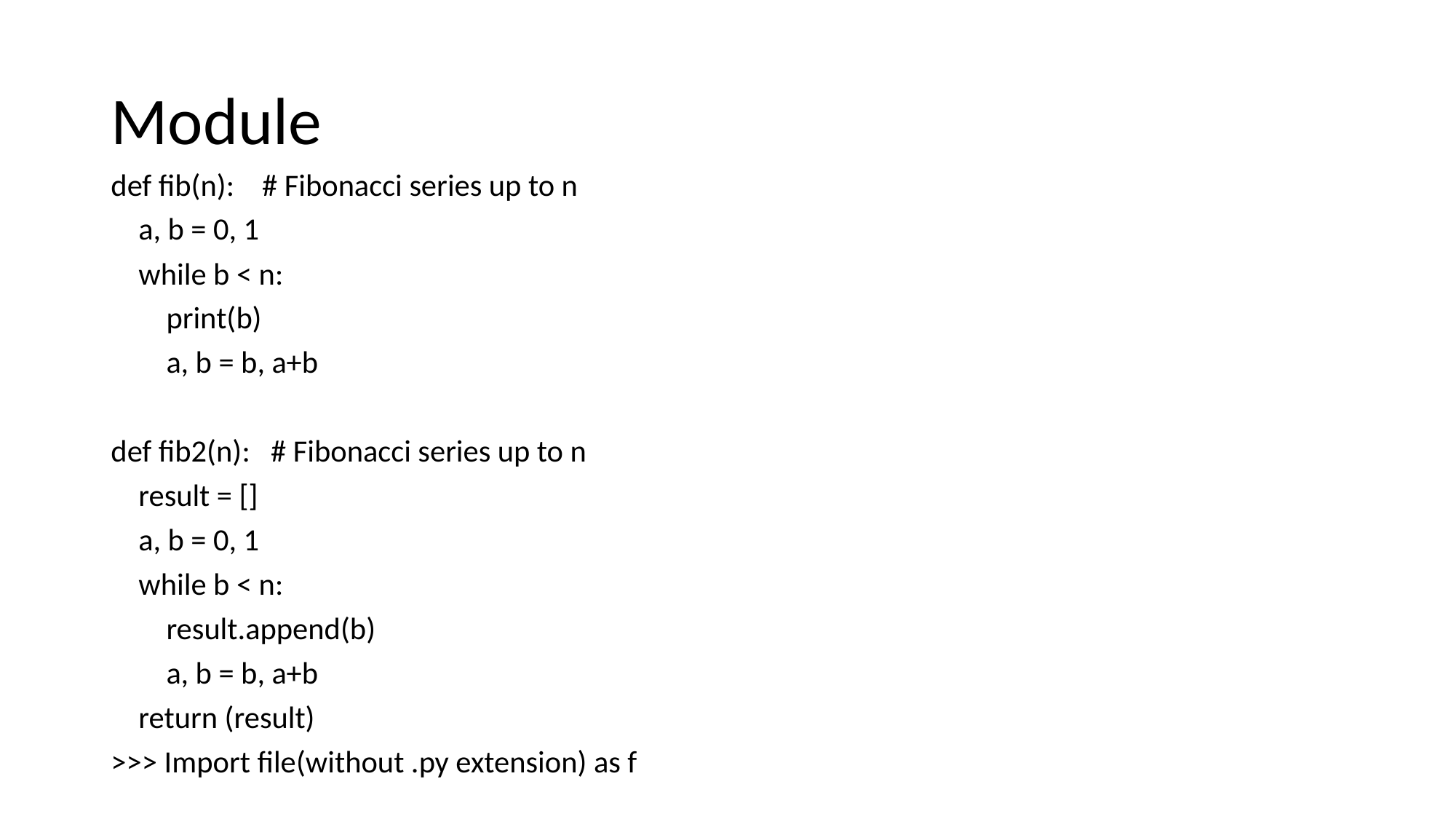

# Module
def fib(n):    # Fibonacci series up to n
    a, b = 0, 1
    while b < n:
        print(b)
        a, b = b, a+b

def fib2(n):   # Fibonacci series up to n
    result = []
    a, b = 0, 1
    while b < n:
        result.append(b)
        a, b = b, a+b
    return (result)
>>> Import file(without .py extension) as f